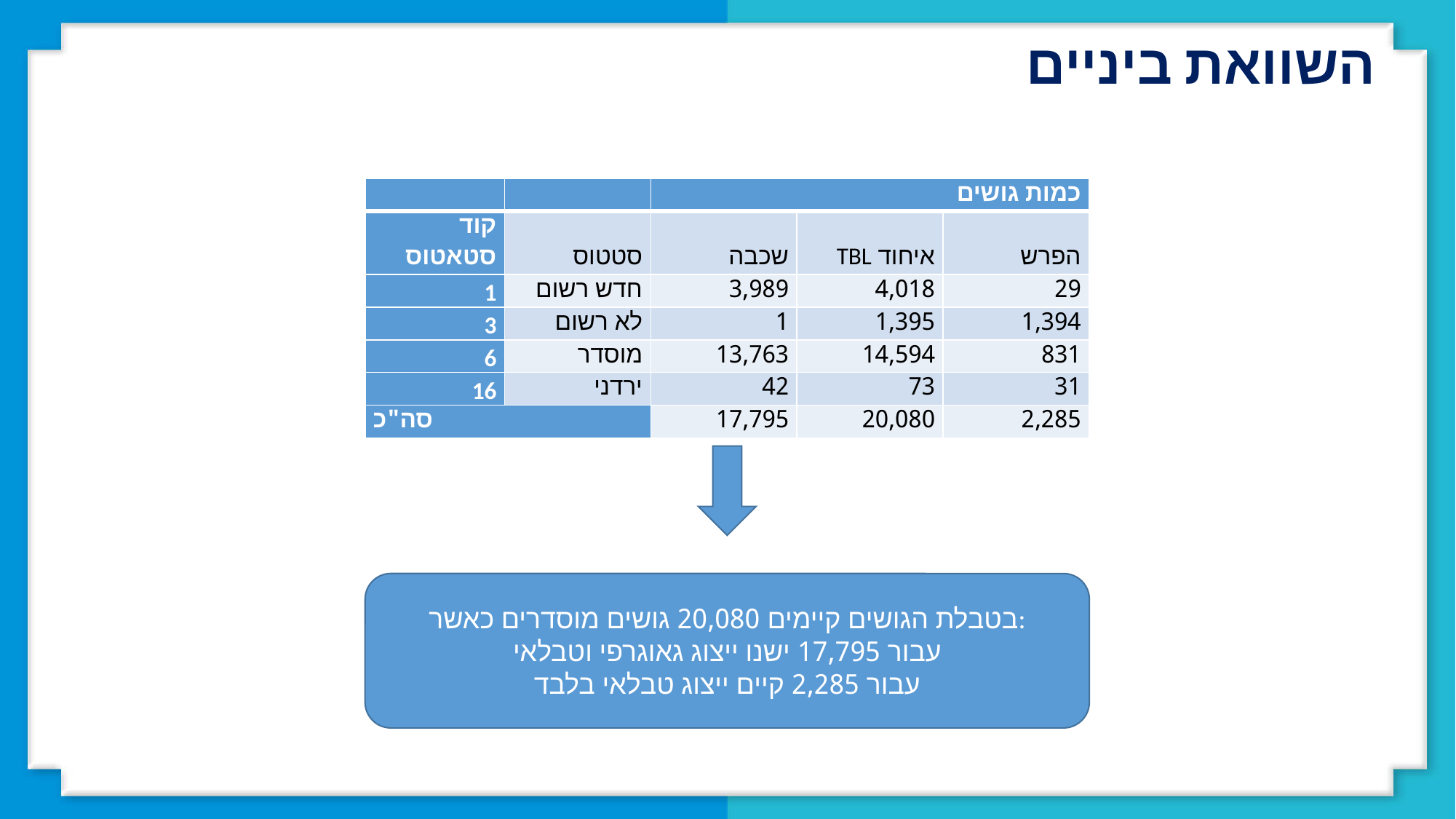

השוואת ביניים
|  |  | כמות גושים |  |  |
| --- | --- | --- | --- | --- |
| קוד סטאטוס | סטטוס | שכבה | איחוד TBL | הפרש |
| 1 | חדש רשום | 3,989 | 4,018 | 29 |
| 3 | לא רשום | 1 | 1,395 | 1,394 |
| 6 | מוסדר | 13,763 | 14,594 | 831 |
| 16 | ירדני | 42 | 73 | 31 |
| סה"כ |  | 17,795 | 20,080 | 2,285 |

בטבלת הגושים קיימים 20,080 גושים מוסדרים כאשר:
עבור 17,795 ישנו ייצוג גאוגרפי וטבלאי
עבור 2,285 קיים ייצוג טבלאי בלבד